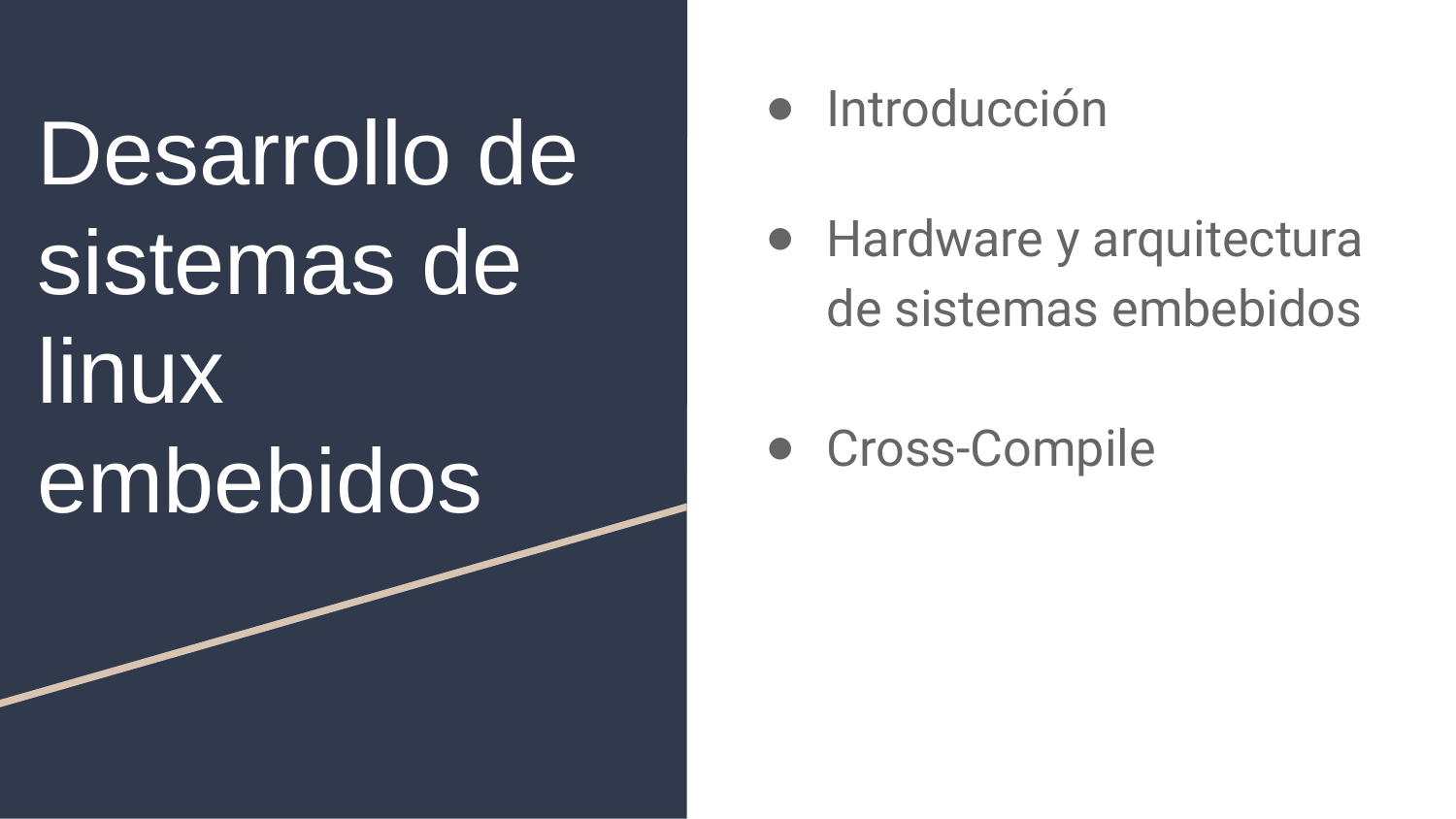

Introducción
Hardware y arquitectura de sistemas embebidos
Cross-Compile
# Desarrollo de sistemas de linux embebidos